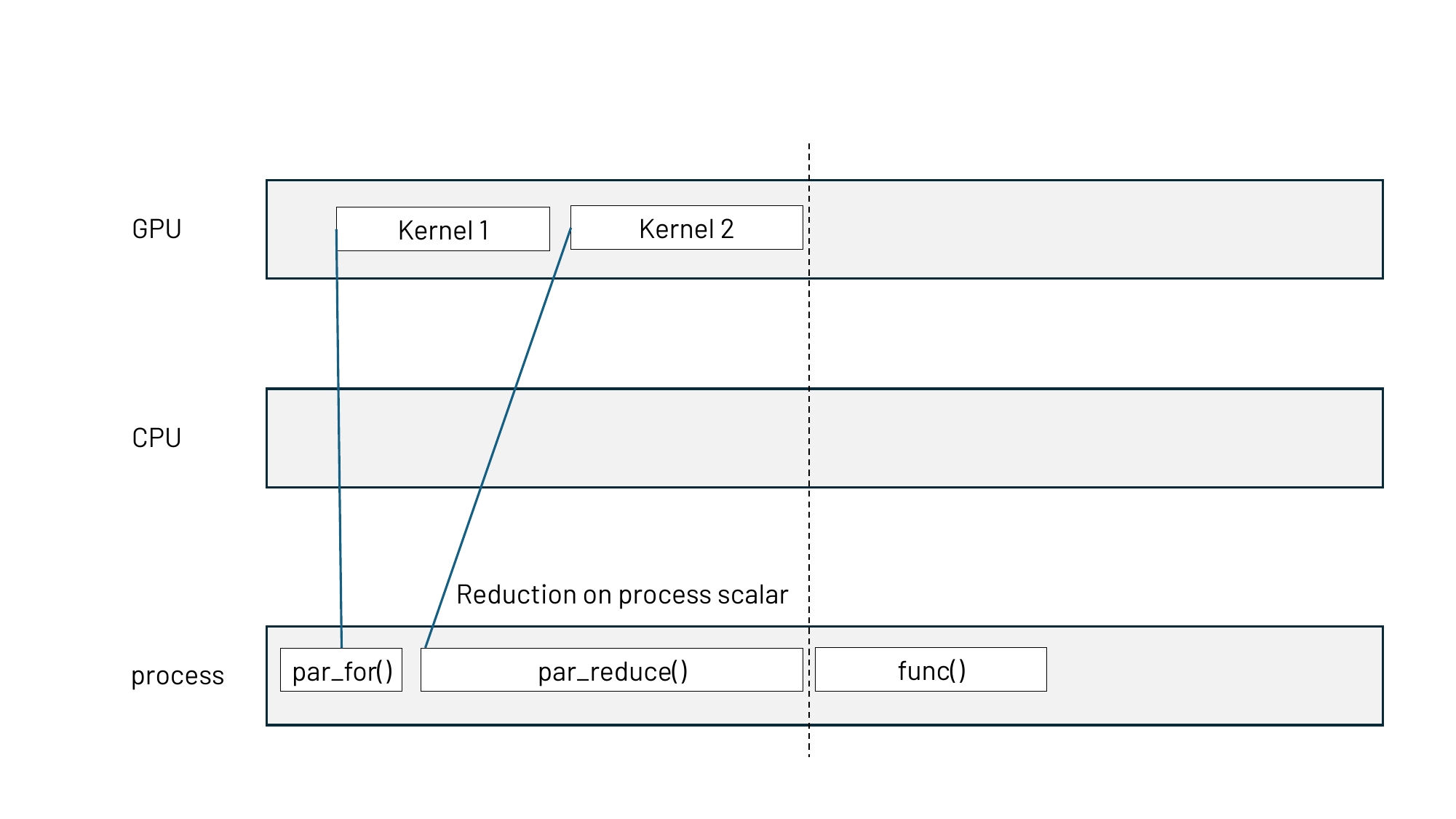

GPU
Kernel 2
par_reduce()
Kernel 1
par_for()

CPU
Reduction on process scalar

process
func()